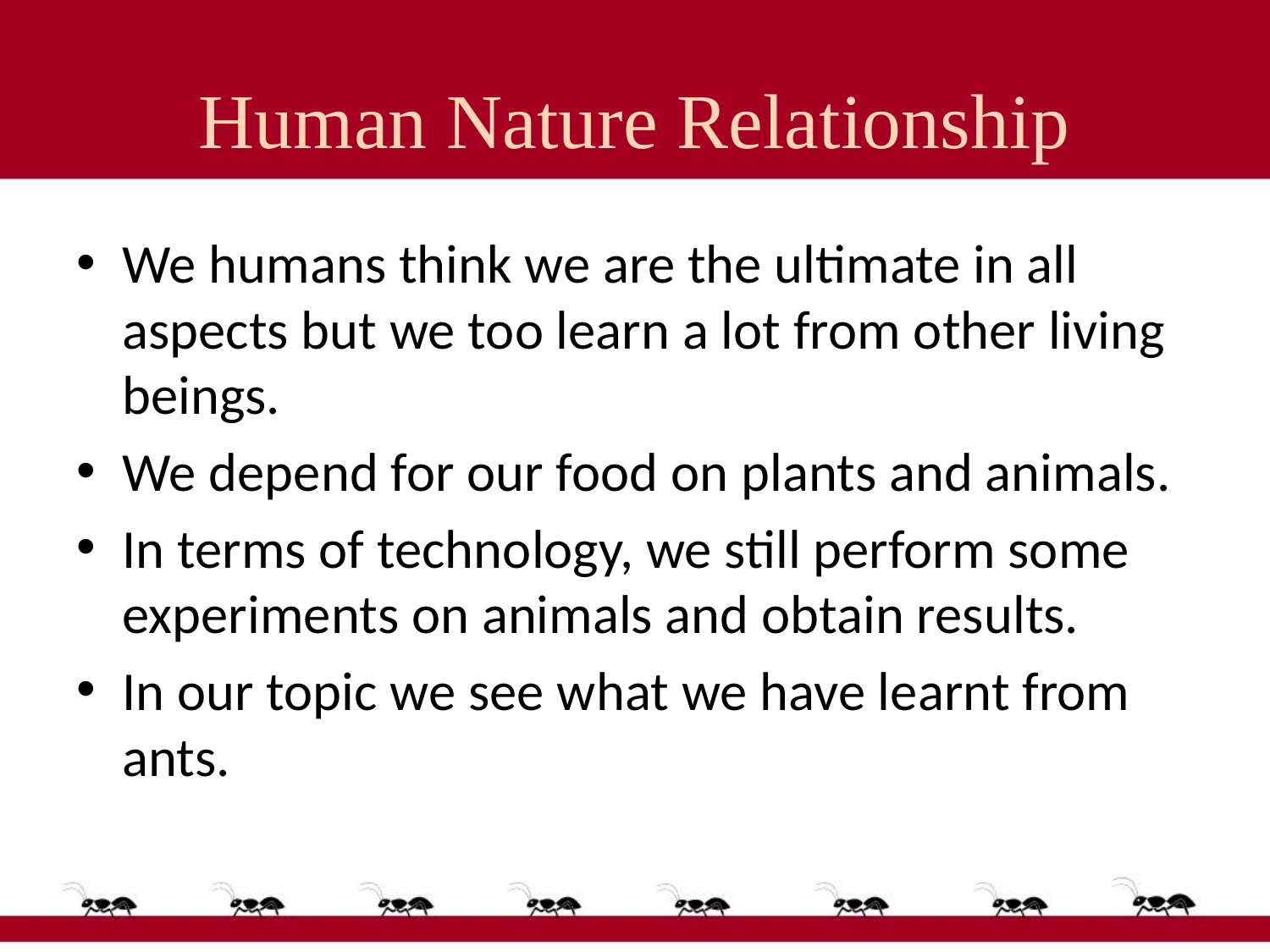

# Human Nature Relationship
We humans think we are the ultimate in all aspects but we too learn a lot from other living beings.
We depend for our food on plants and animals.
In terms of technology, we still perform some experiments on animals and obtain results.
In our topic we see what we have learnt from ants.